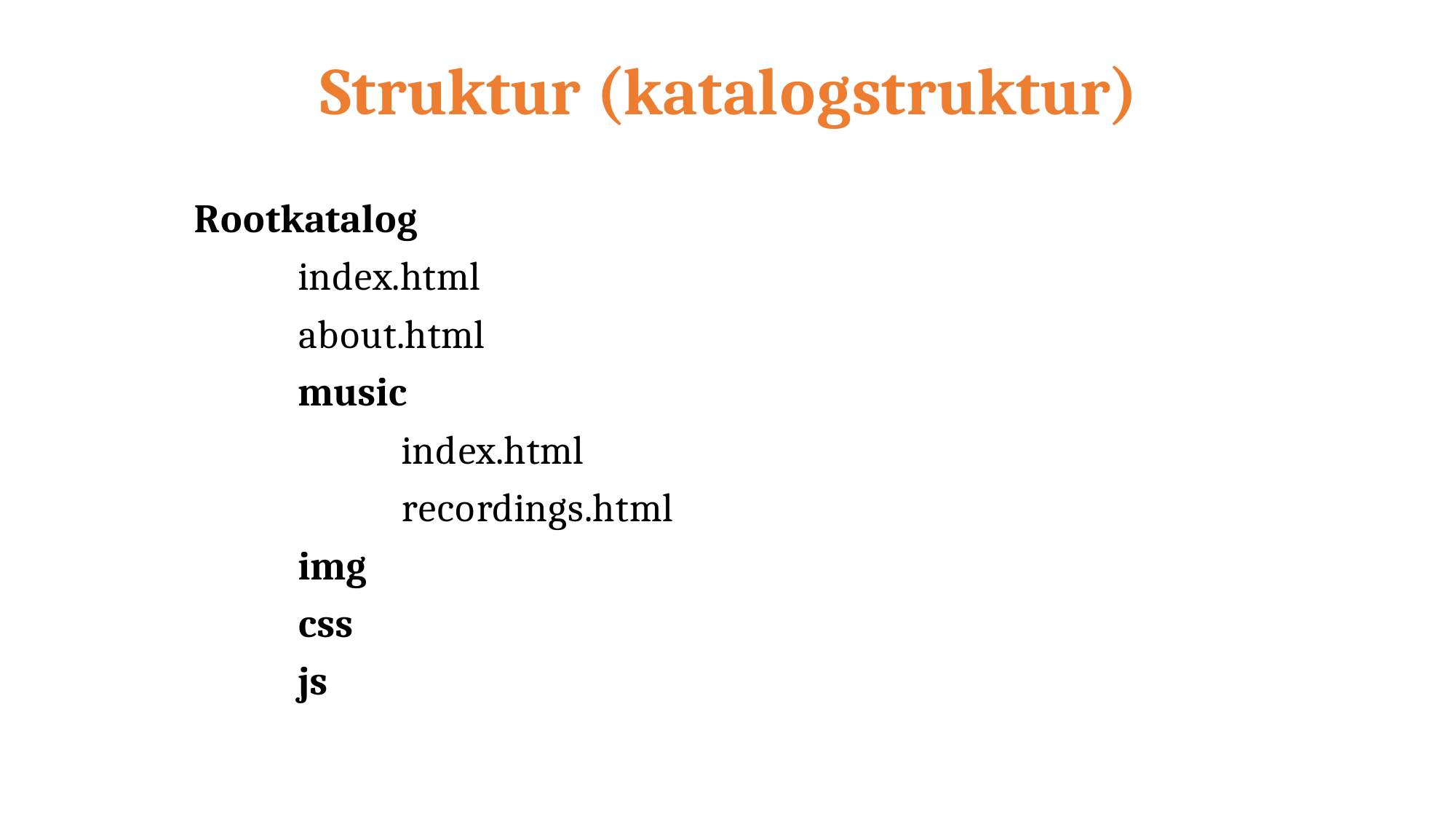

# Struktur (katalogstruktur)
Rootkatalog
	index.html
	about.html
	music
		index.html
		recordings.html
	img
	css
	js